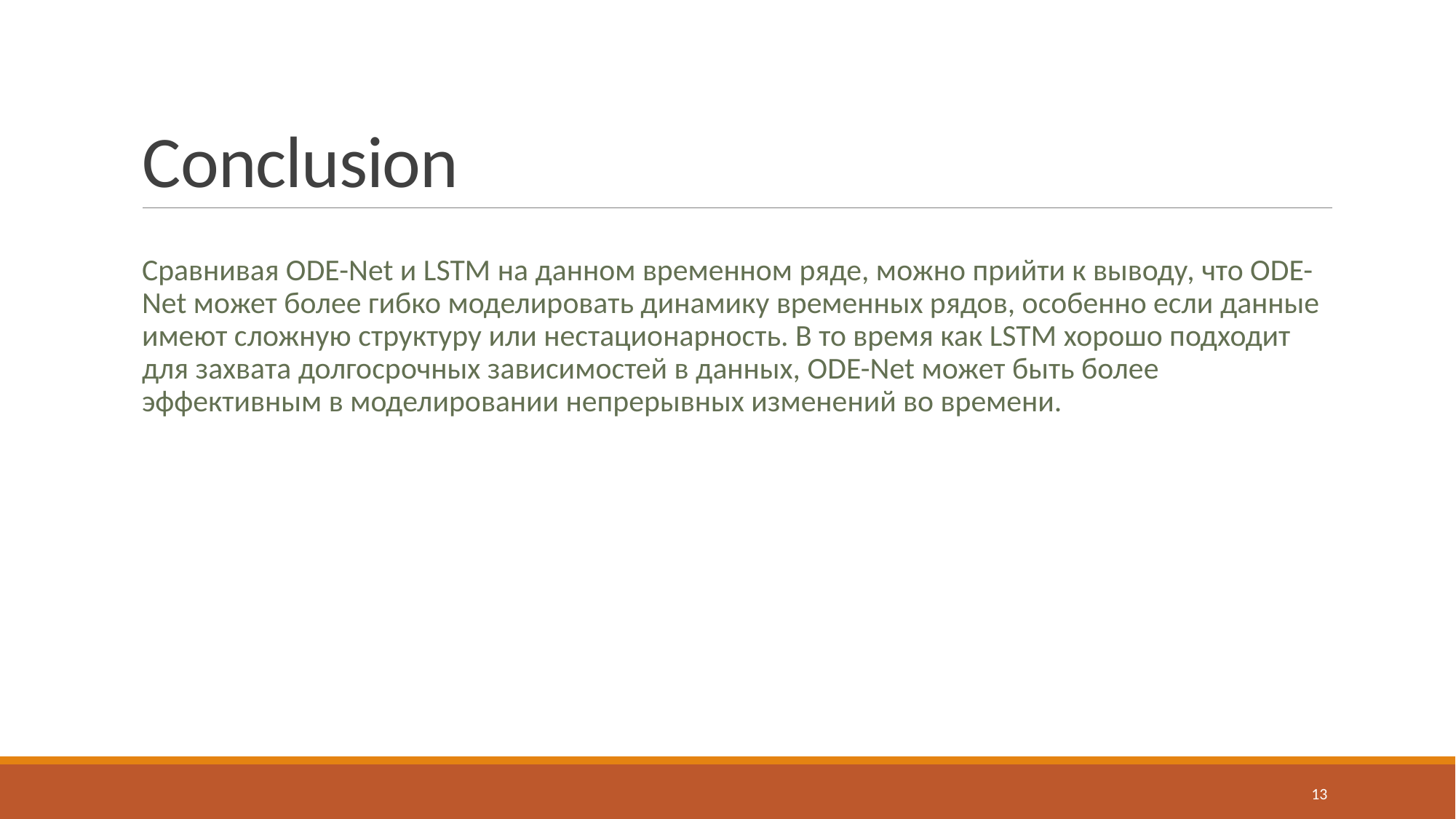

# Сonclusion
Сравнивая ODE-Net и LSTM на данном временном ряде, можно прийти к выводу, что ODE-Net может более гибко моделировать динамику временных рядов, особенно если данные имеют сложную структуру или нестационарность. В то время как LSTM хорошо подходит для захвата долгосрочных зависимостей в данных, ODE-Net может быть более эффективным в моделировании непрерывных изменений во времени.
13